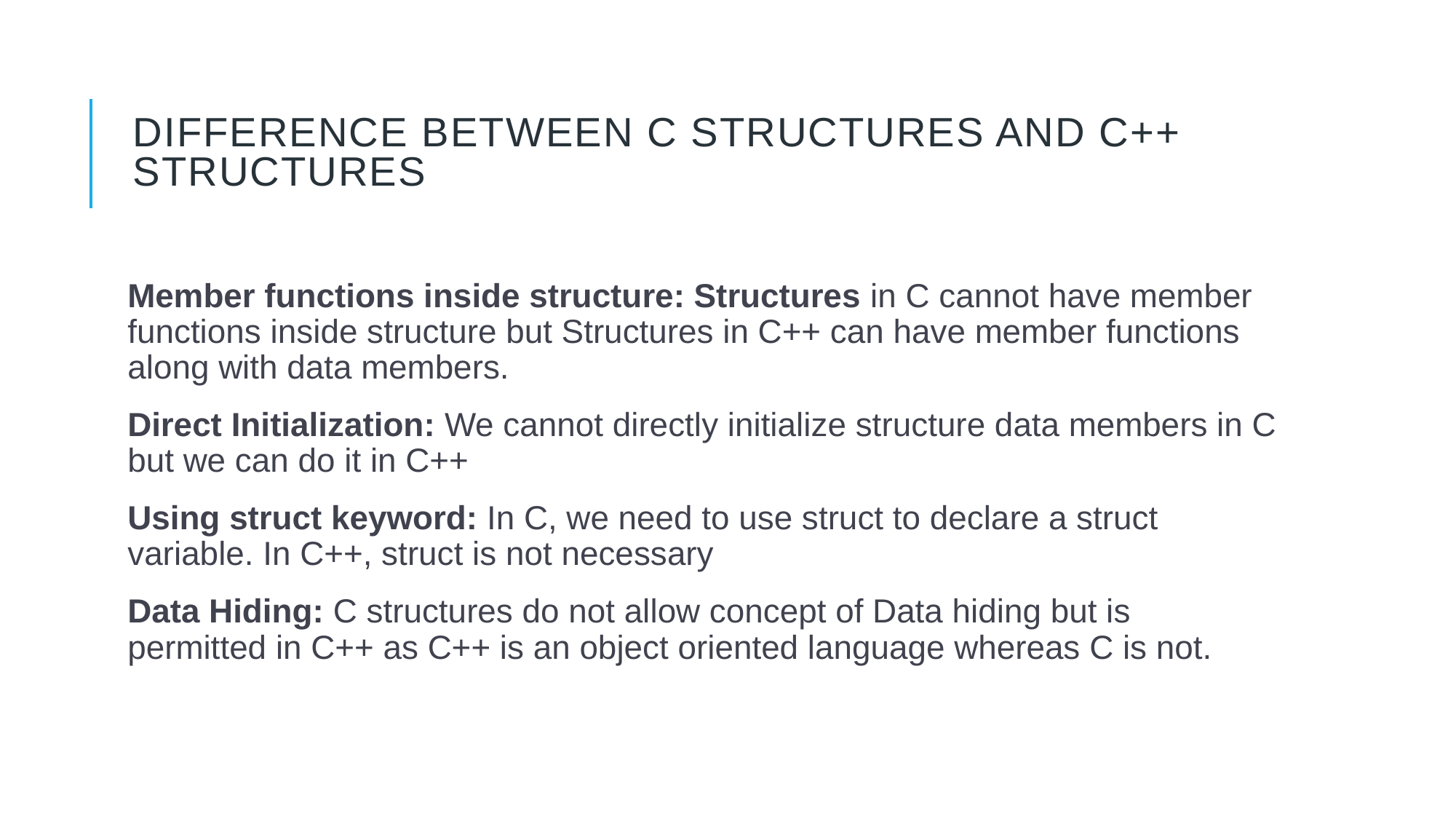

# Difference between C structures and C++ structures
Member functions inside structure: Structures in C cannot have member functions inside structure but Structures in C++ can have member functions along with data members.
Direct Initialization: We cannot directly initialize structure data members in C but we can do it in C++
Using struct keyword: In C, we need to use struct to declare a struct variable. In C++, struct is not necessary
Data Hiding: C structures do not allow concept of Data hiding but is permitted in C++ as C++ is an object oriented language whereas C is not.